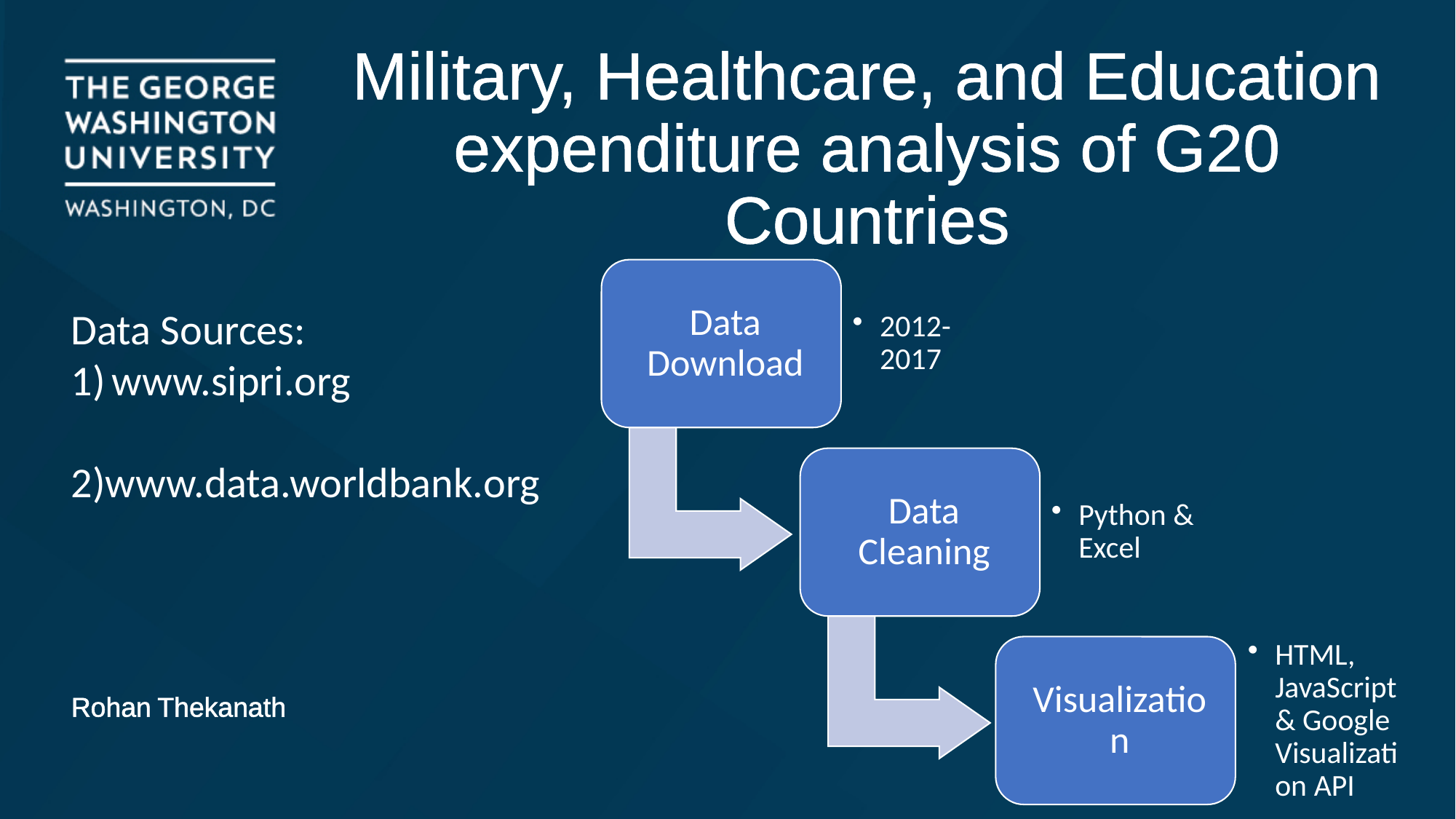

# Military, Healthcare, and Education expenditure analysis of G20 Countries
Data Download
2012-2017
Data Cleaning
Python & Excel
Visualization
HTML, JavaScript & Google Visualization API
Data Sources:
www.sipri.org

2)www.data.worldbank.org

Rohan Thekanath